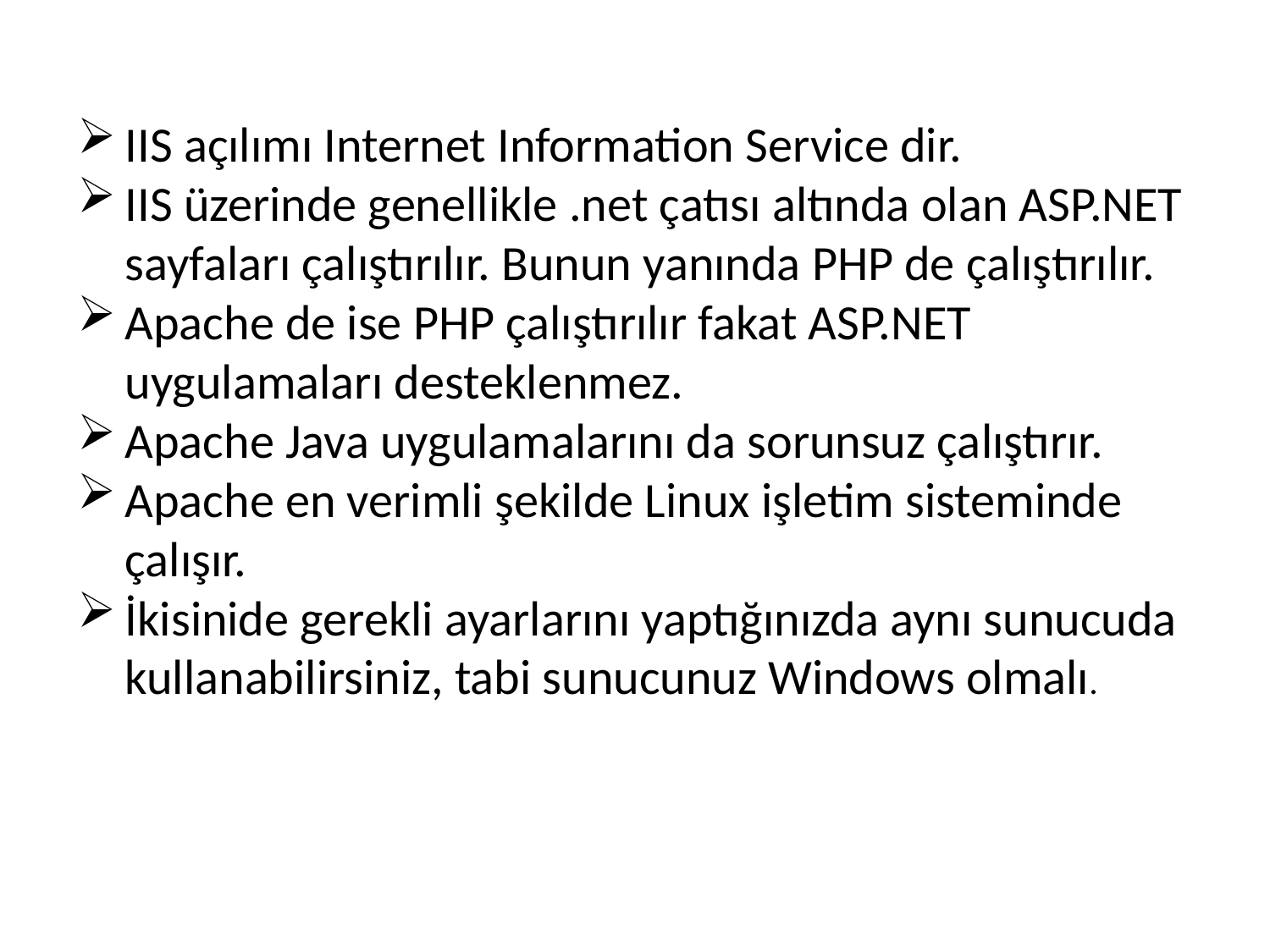

IIS açılımı Internet Information Service dir.
IIS üzerinde genellikle .net çatısı altında olan ASP.NET sayfaları çalıştırılır. Bunun yanında PHP de çalıştırılır.
Apache de ise PHP çalıştırılır fakat ASP.NET uygulamaları desteklenmez.
Apache Java uygulamalarını da sorunsuz çalıştırır.
Apache en verimli şekilde Linux işletim sisteminde çalışır.
İkisinide gerekli ayarlarını yaptığınızda aynı sunucuda kullanabilirsiniz, tabi sunucunuz Windows olmalı.